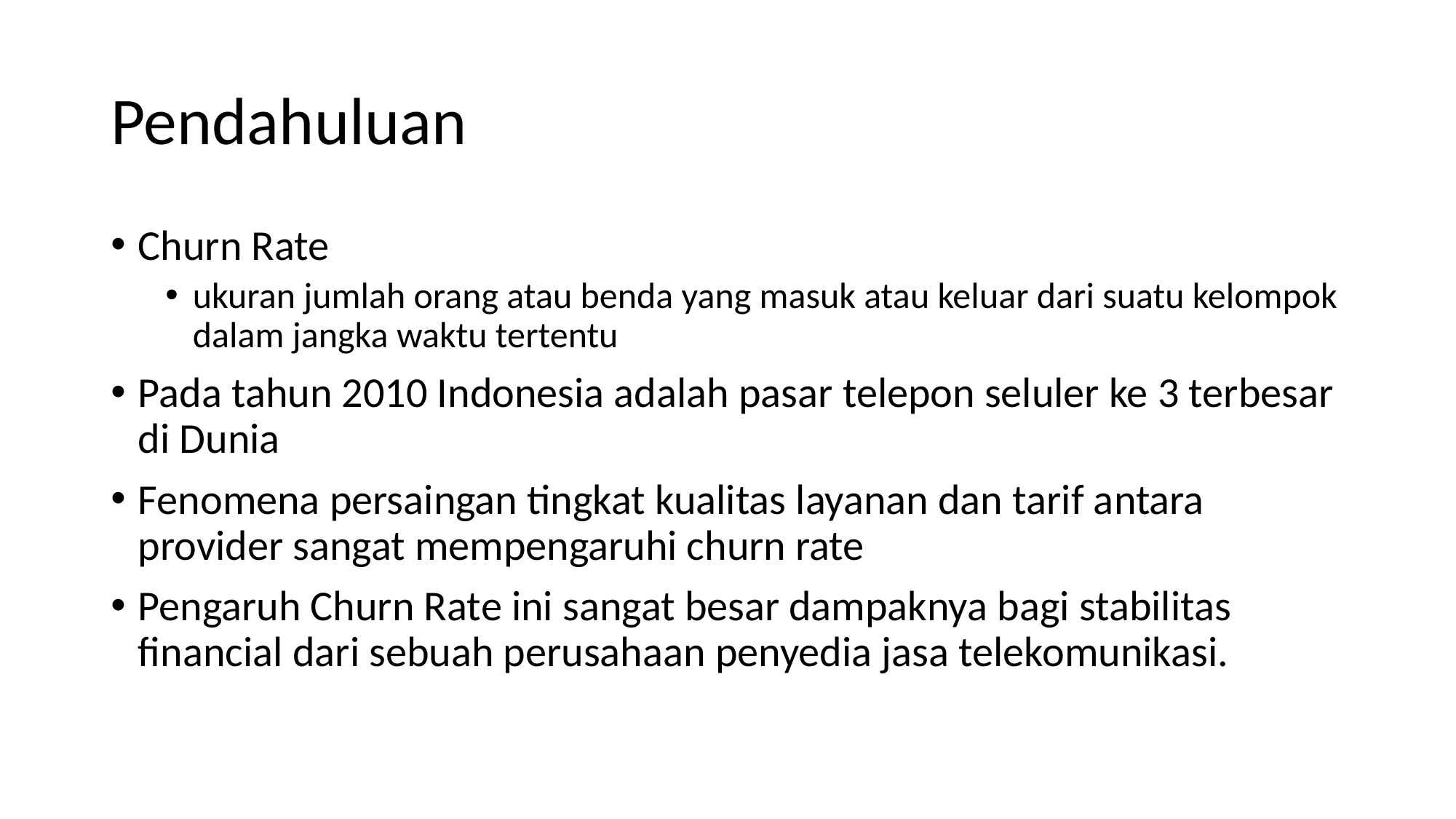

# Pendahuluan
Churn Rate
ukuran jumlah orang atau benda yang masuk atau keluar dari suatu kelompok dalam jangka waktu tertentu
Pada tahun 2010 Indonesia adalah pasar telepon seluler ke 3 terbesar di Dunia
Fenomena persaingan tingkat kualitas layanan dan tarif antara provider sangat mempengaruhi churn rate
Pengaruh Churn Rate ini sangat besar dampaknya bagi stabilitas financial dari sebuah perusahaan penyedia jasa telekomunikasi.